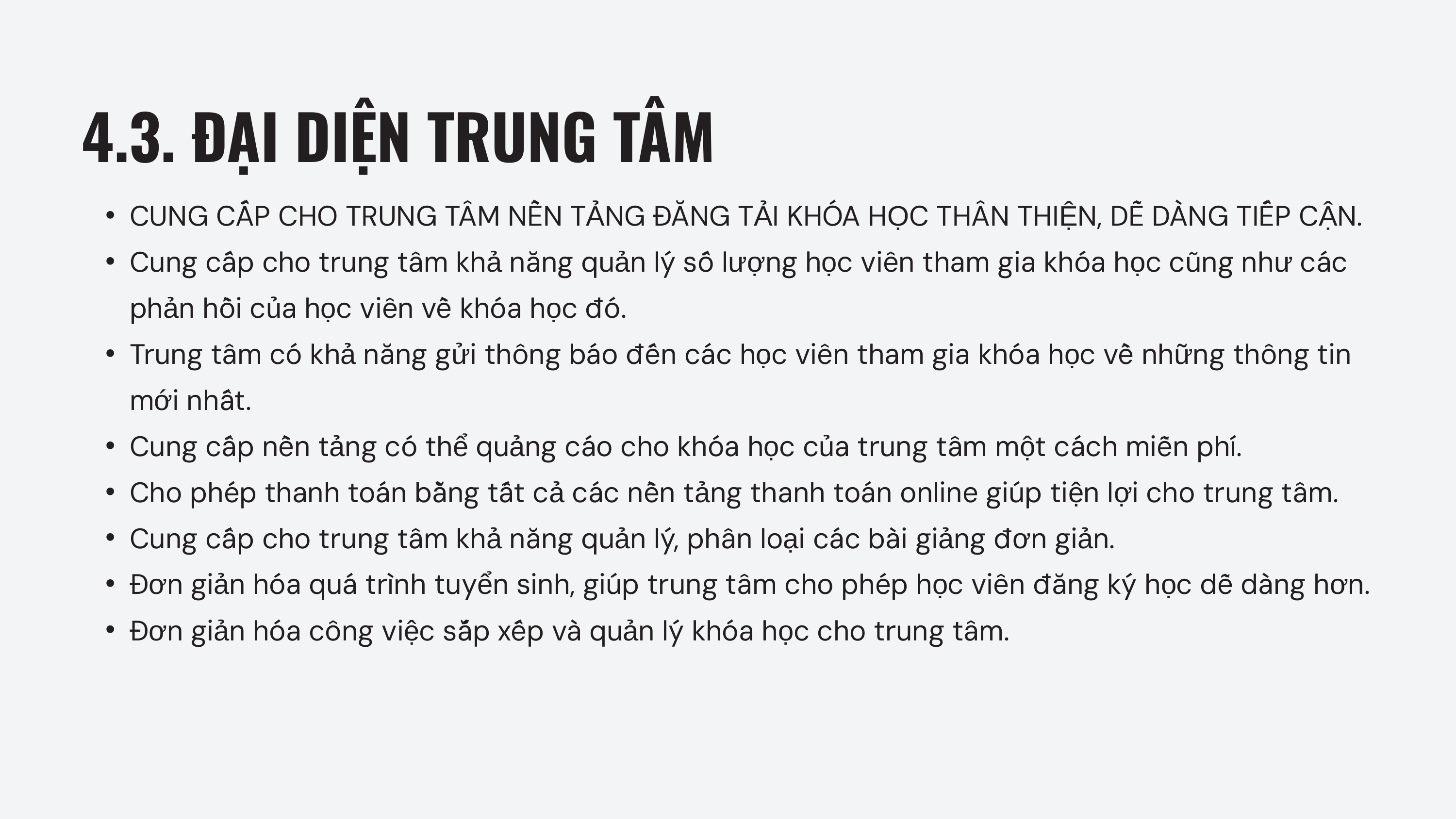

4.3. ĐẠI DIỆN TRUNG TÂM
CUNG CẤP CHO TRUNG TÂM NỀN TẢNG ĐĂNG TẢI KHÓA HỌC THÂN THIỆN, DỄ DÀNG TIẾP CẬN.
Cung cấp cho trung tâm khả năng quản lý số lượng học viên tham gia khóa học cũng như các phản hồi của học viên về khóa học đó.
Trung tâm có khả năng gửi thông báo đến các học viên tham gia khóa học về những thông tin mới nhất.
Cung cấp nền tảng có thể quảng cáo cho khóa học của trung tâm một cách miễn phí.
Cho phép thanh toán bằng tất cả các nền tảng thanh toán online giúp tiện lợi cho trung tâm.
Cung cấp cho trung tâm khả năng quản lý, phân loại các bài giảng đơn giản.
Đơn giản hóa quá trình tuyển sinh, giúp trung tâm cho phép học viên đăng ký học dễ dàng hơn.
Đơn giản hóa công việc sắp xếp và quản lý khóa học cho trung tâm.